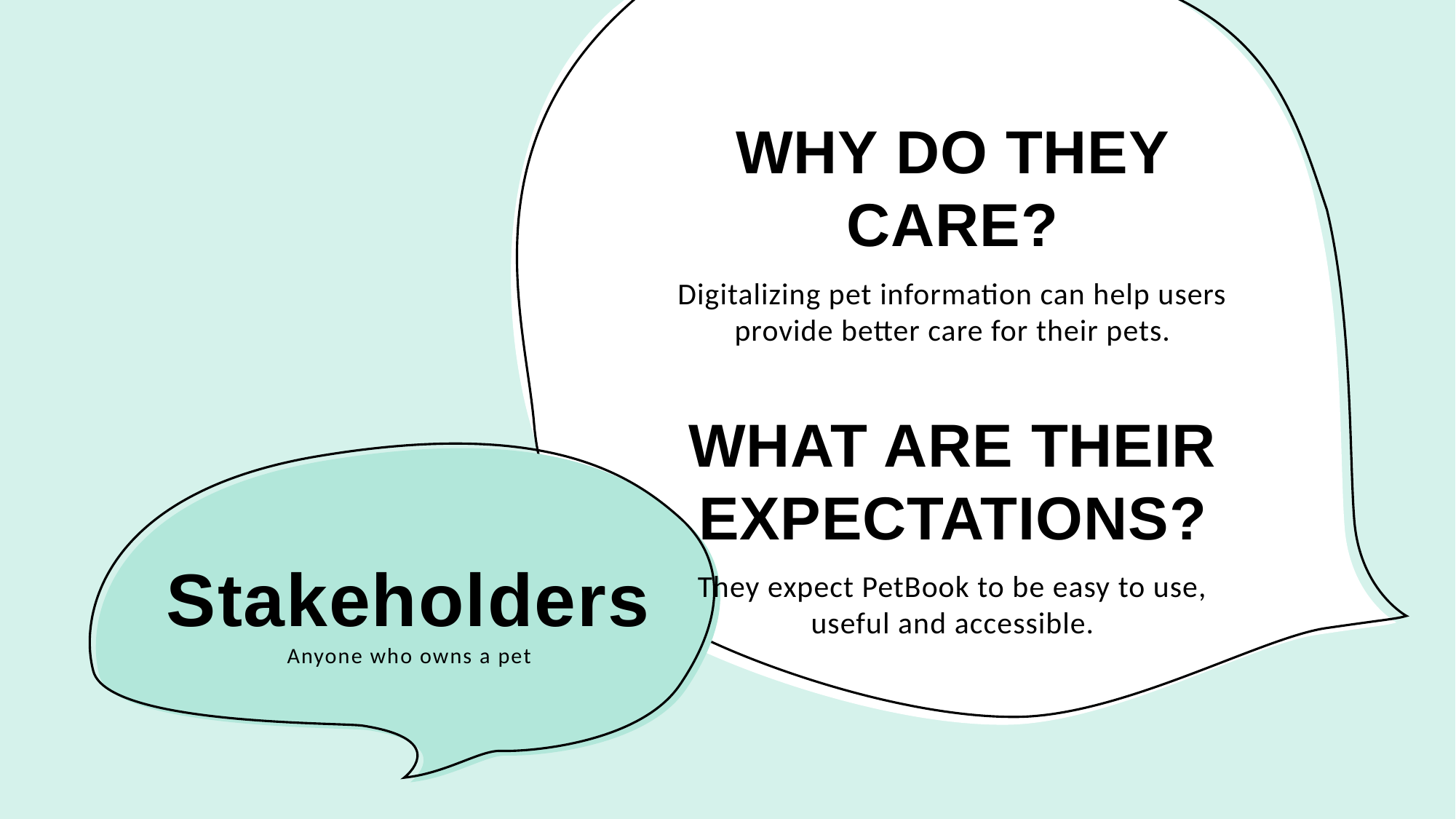

WHY DO THEY CARE?
Digitalizing pet information can help users provide better care for their pets.

WHAT ARE THEIR EXPECTATIONS?
They expect PetBook to be easy to use, useful and accessible.

# Stakeholders Anyone who owns a pet